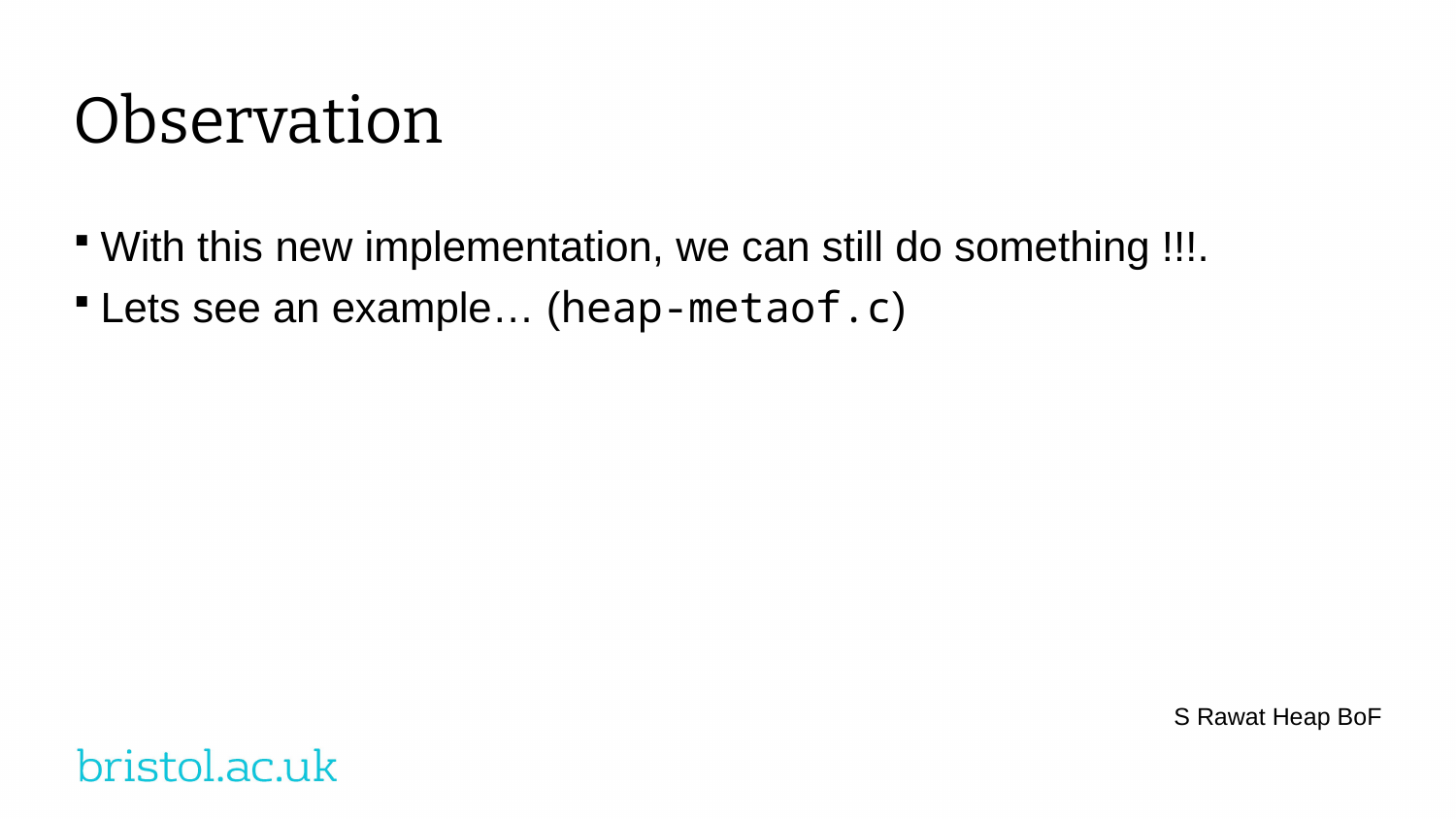

Observation
With this new implementation, we can still do something !!!.
Lets see an example… (heap-metaof.c)
S Rawat Heap BoF